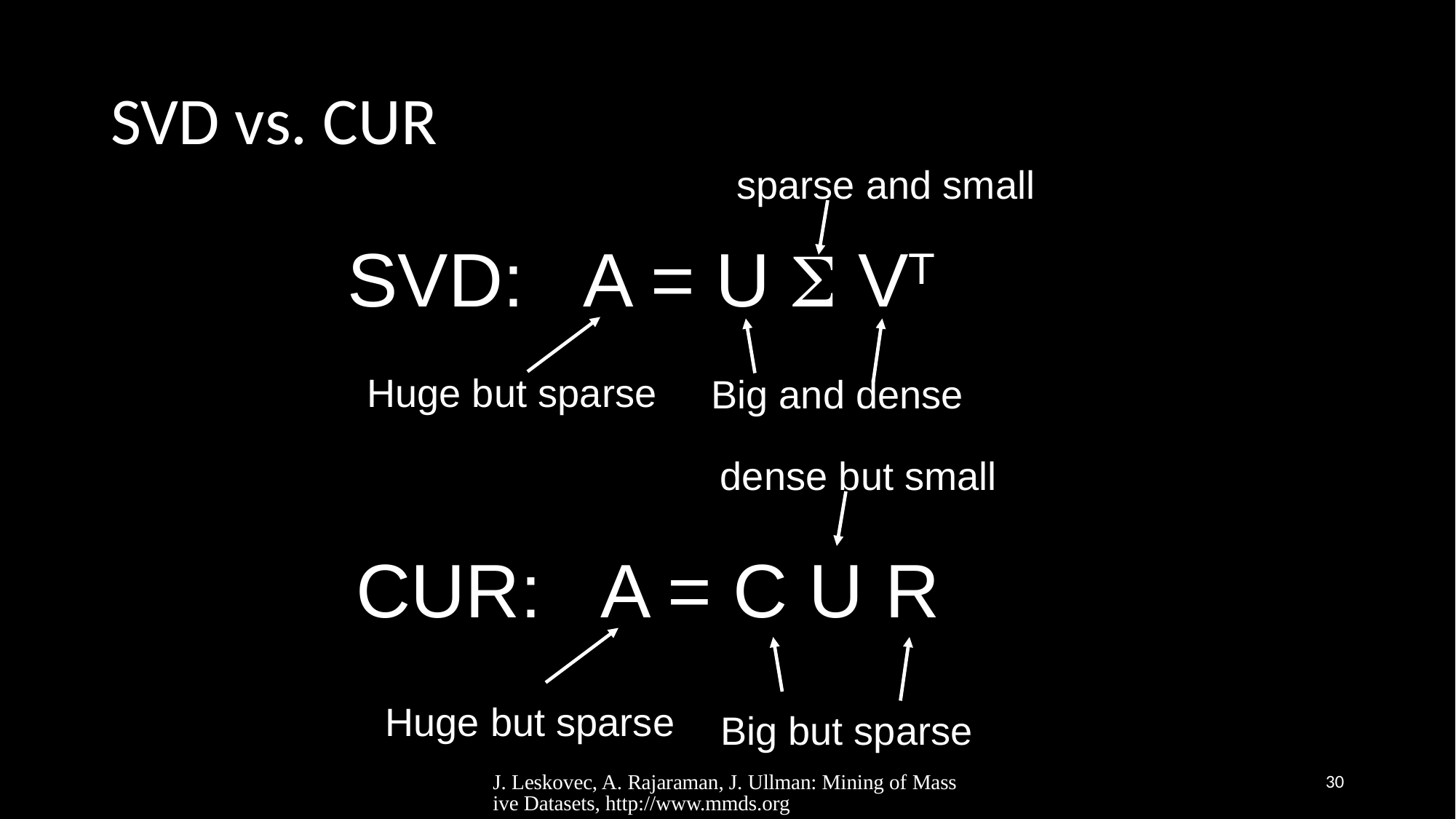

# SVD vs. CUR
sparse and small

SVD:   A = U Σ VT

Huge but sparse
Big and dense
dense but small

CUR:   A = C U R

Huge but sparse
Big but sparse
J. Leskovec, A. Rajaraman, J. Ullman: Mining of Massive Datasets, http://www.mmds.org
30